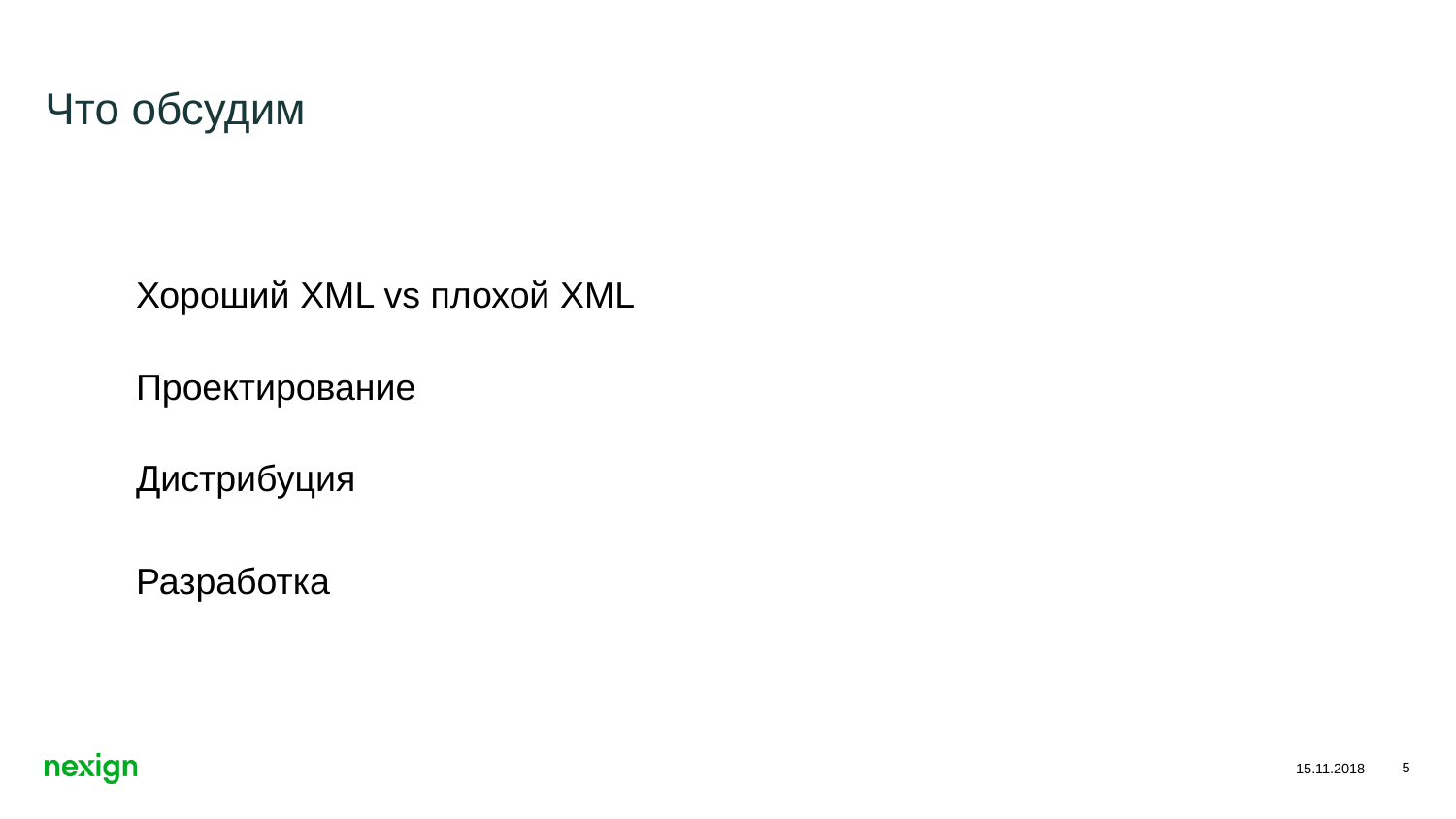

# Что обсудим
Хороший XML vs плохой XML
Проектирование
Дистрибуция
Разработка
5
15.11.2018